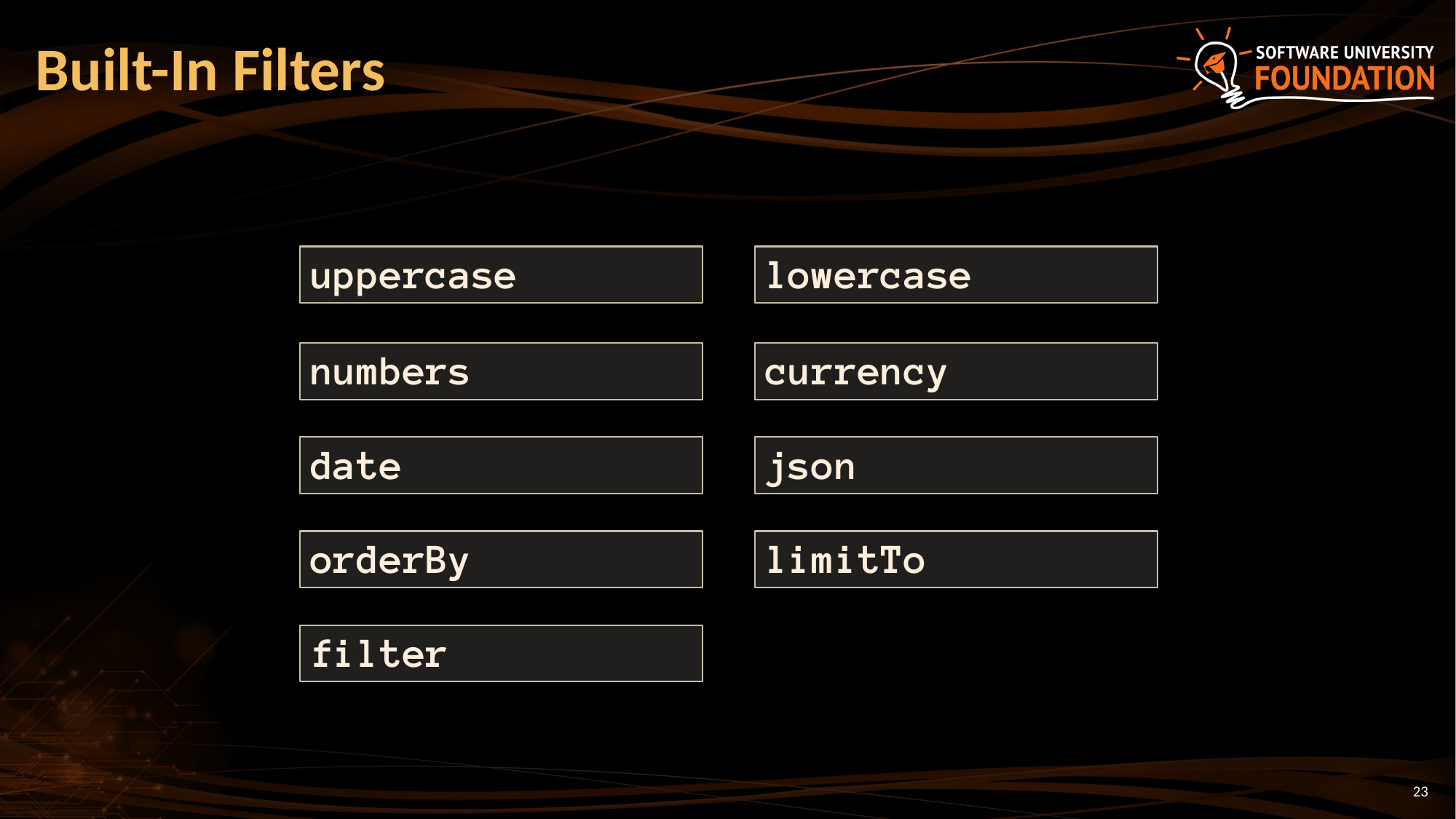

# Built-In Filters

lowercase
uppercase
numbers
currency
date
json
limitTo
orderBy
filter
23